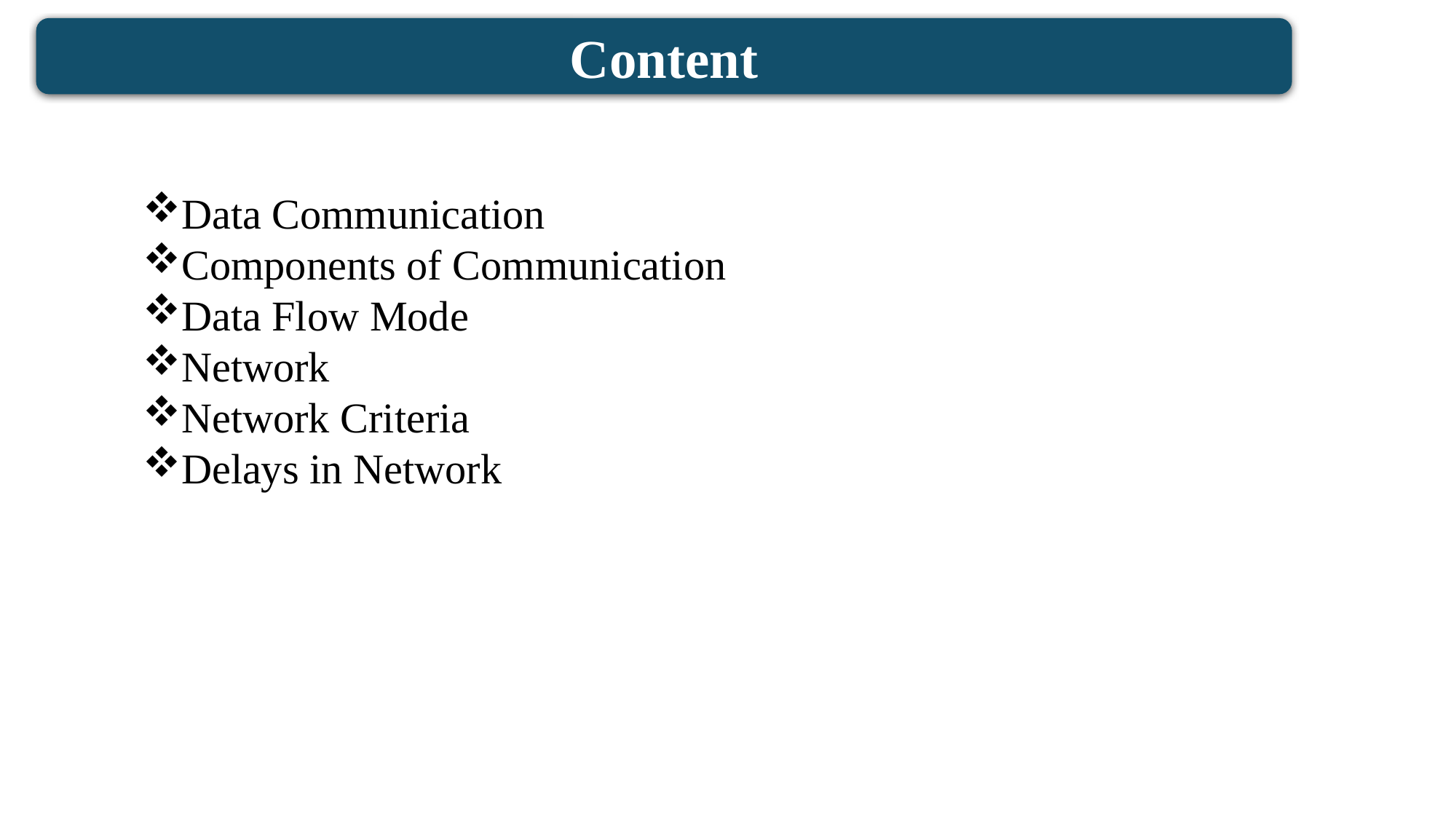

Content
Data Communication
Components of Communication
Data Flow Mode
Network
Network Criteria
Delays in Network